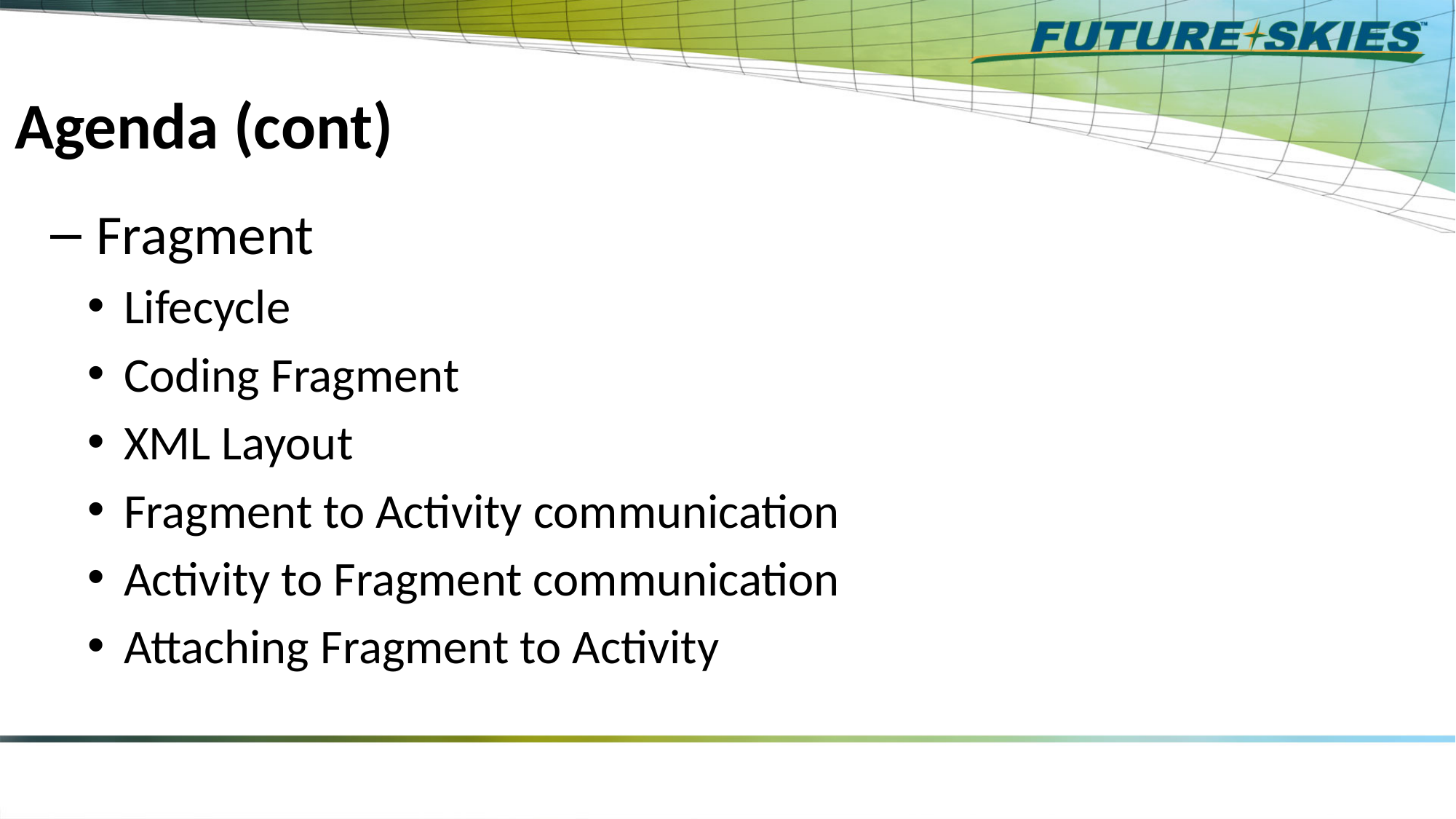

# Agenda (cont)
Fragment
Lifecycle
Coding Fragment
XML Layout
Fragment to Activity communication
Activity to Fragment communication
Attaching Fragment to Activity